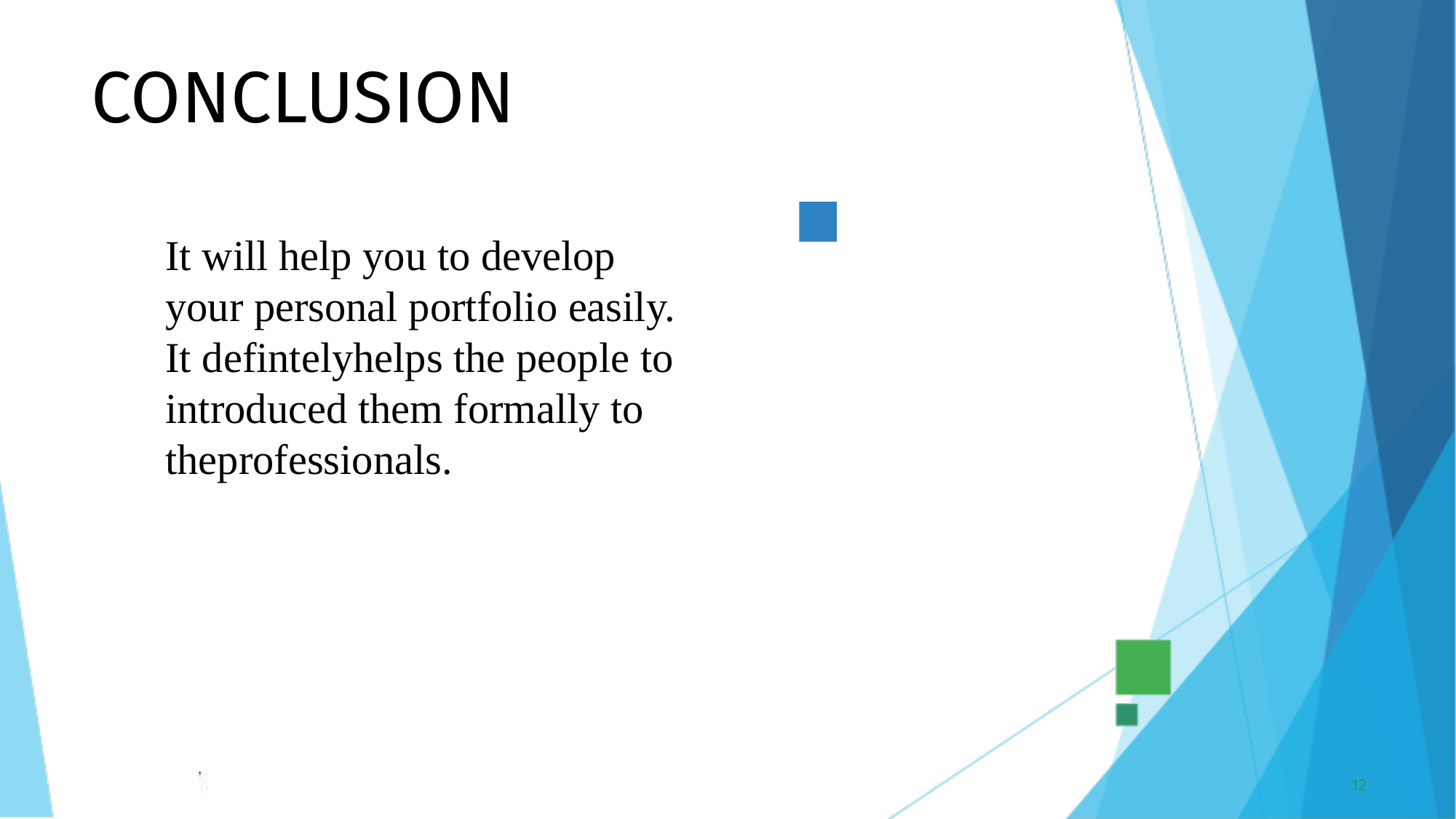

CONCLUSION

It will help you to develop your personal portfolio easily. It defintelyhelps the people to introduced them formally to theprofessionals.

12